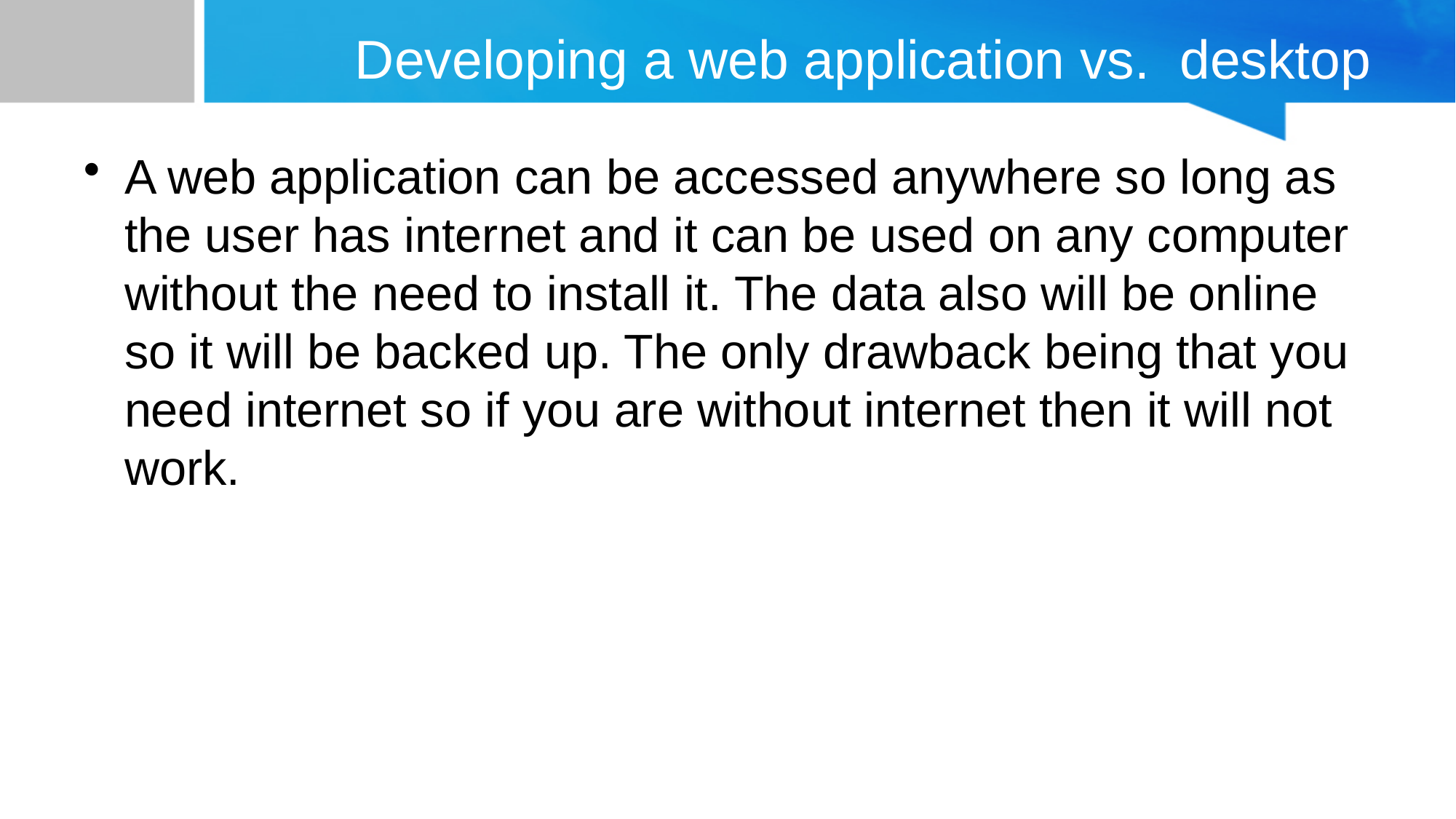

# Developing a web application vs.  desktop
A web application can be accessed anywhere so long as the user has internet and it can be used on any computer without the need to install it. The data also will be online so it will be backed up. The only drawback being that you need internet so if you are without internet then it will not work.